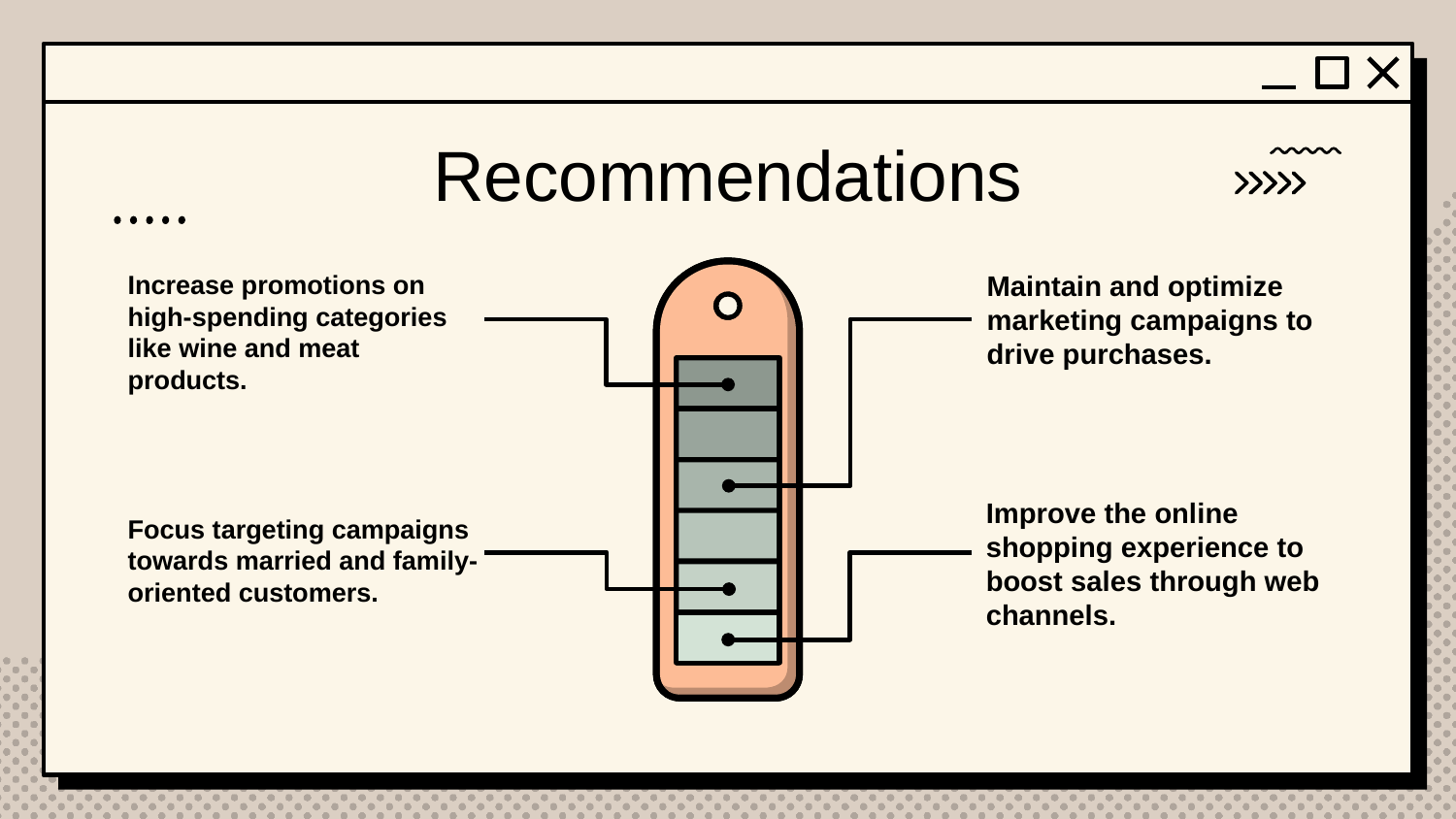

# Recommendations

Maintain and optimize marketing campaigns to drive purchases.
Increase promotions on high-spending categories like wine and meat products.

Improve the online shopping experience to boost sales through web channels.
Focus targeting campaigns towards married and family-oriented customers.